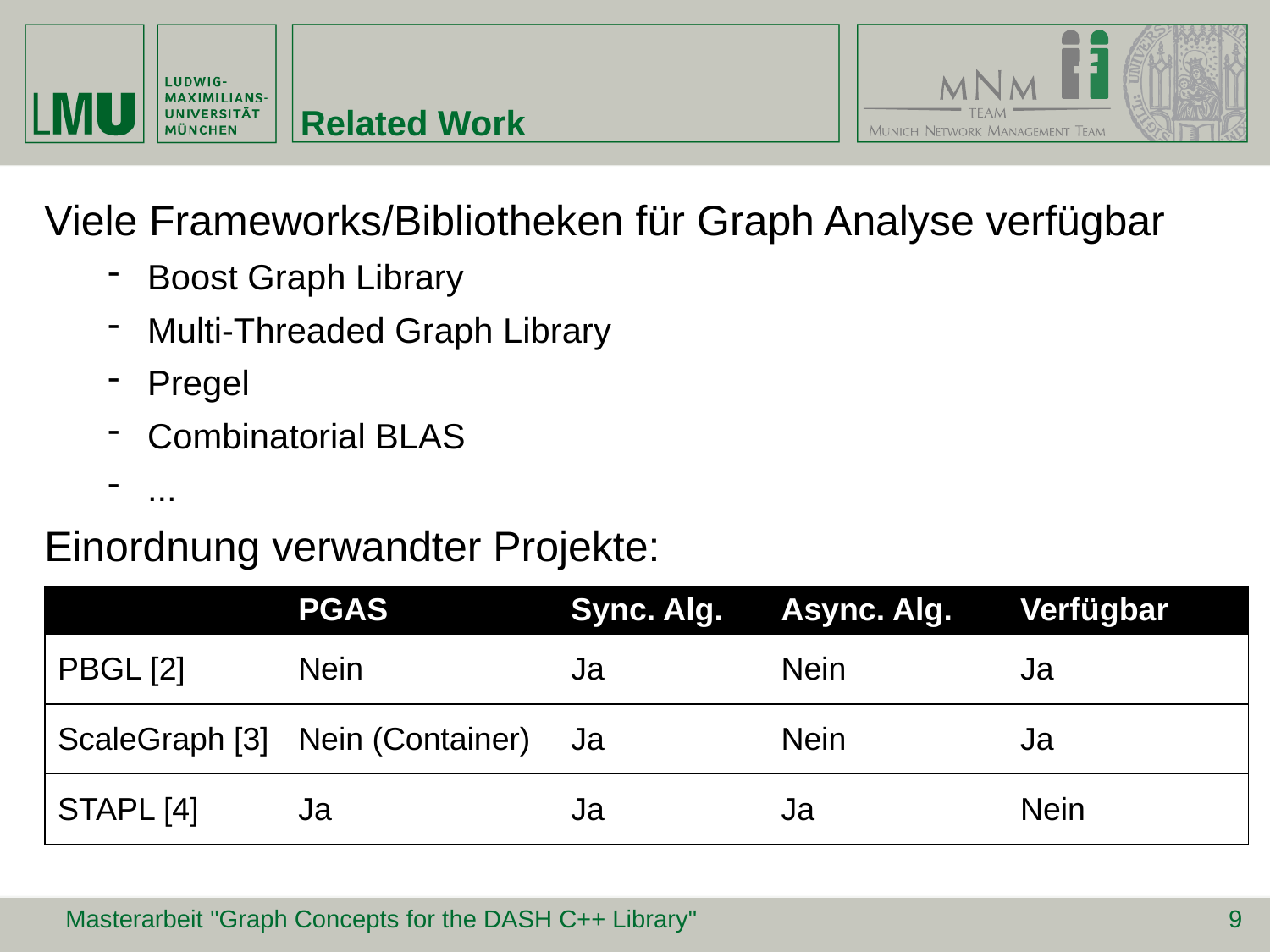

# Related Work
Viele Frameworks/Bibliotheken für Graph Analyse verfügbar
Boost Graph Library
Multi-Threaded Graph Library
Pregel
Combinatorial BLAS
...
Einordnung verwandter Projekte:
|  | PGAS | Sync. Alg. | Async. Alg. | Verfügbar |
| --- | --- | --- | --- | --- |
| PBGL [2] | Nein | Ja | Nein | Ja |
| ScaleGraph [3] | Nein (Container) | Ja | Nein | Ja |
| STAPL [4] | Ja | Ja | Ja | Nein |
Masterarbeit "Graph Concepts for the DASH C++ Library"
9